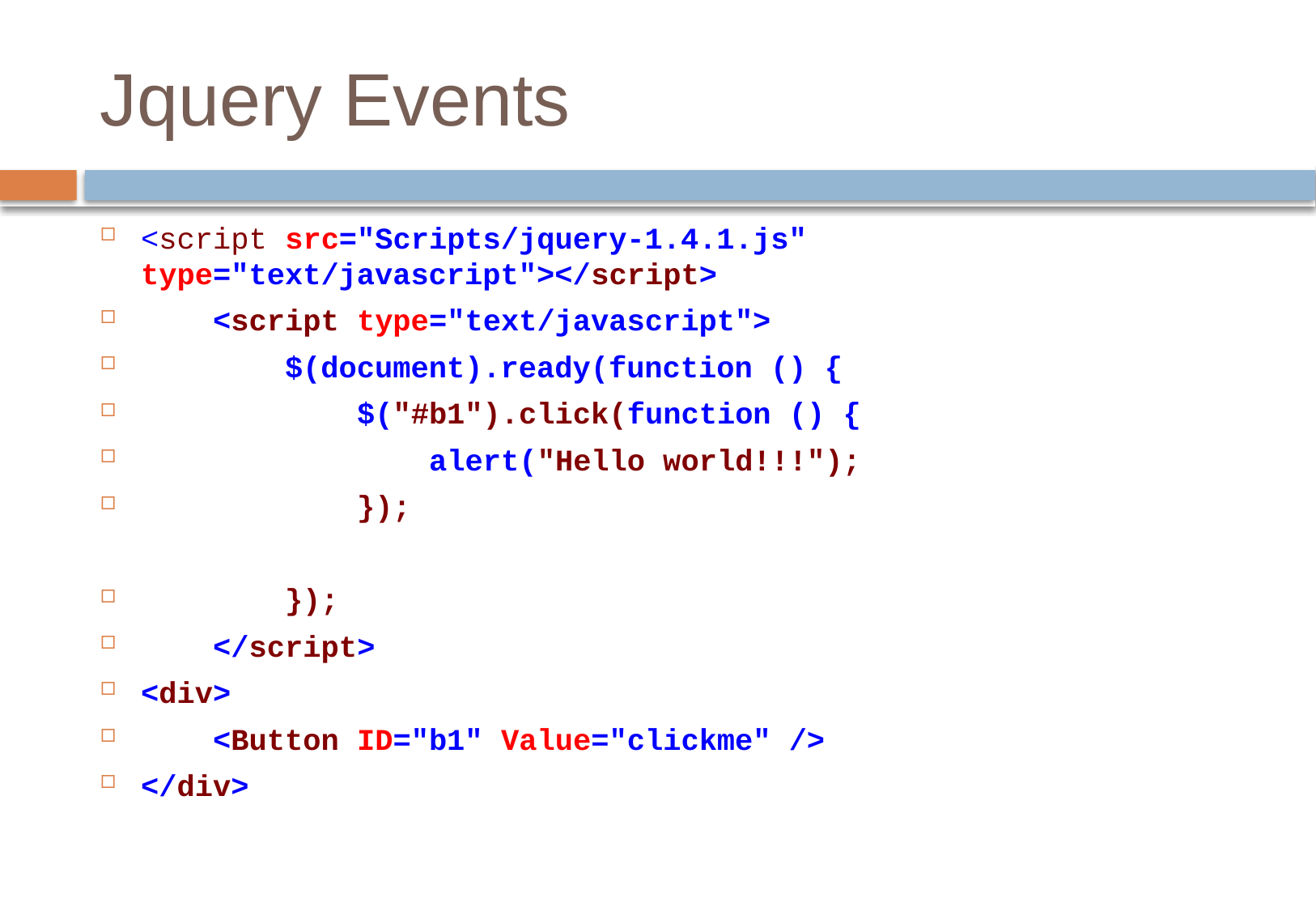

# Jquery Events
<script src="Scripts/jquery-1.4.1.js" type="text/javascript"></script>
    <script type="text/javascript">
        $(document).ready(function () {
            $("#b1").click(function () {
                alert("Hello world!!!");
            });

        });
    </script>
<div>
    <Button ID="b1" Value="clickme" />
</div>